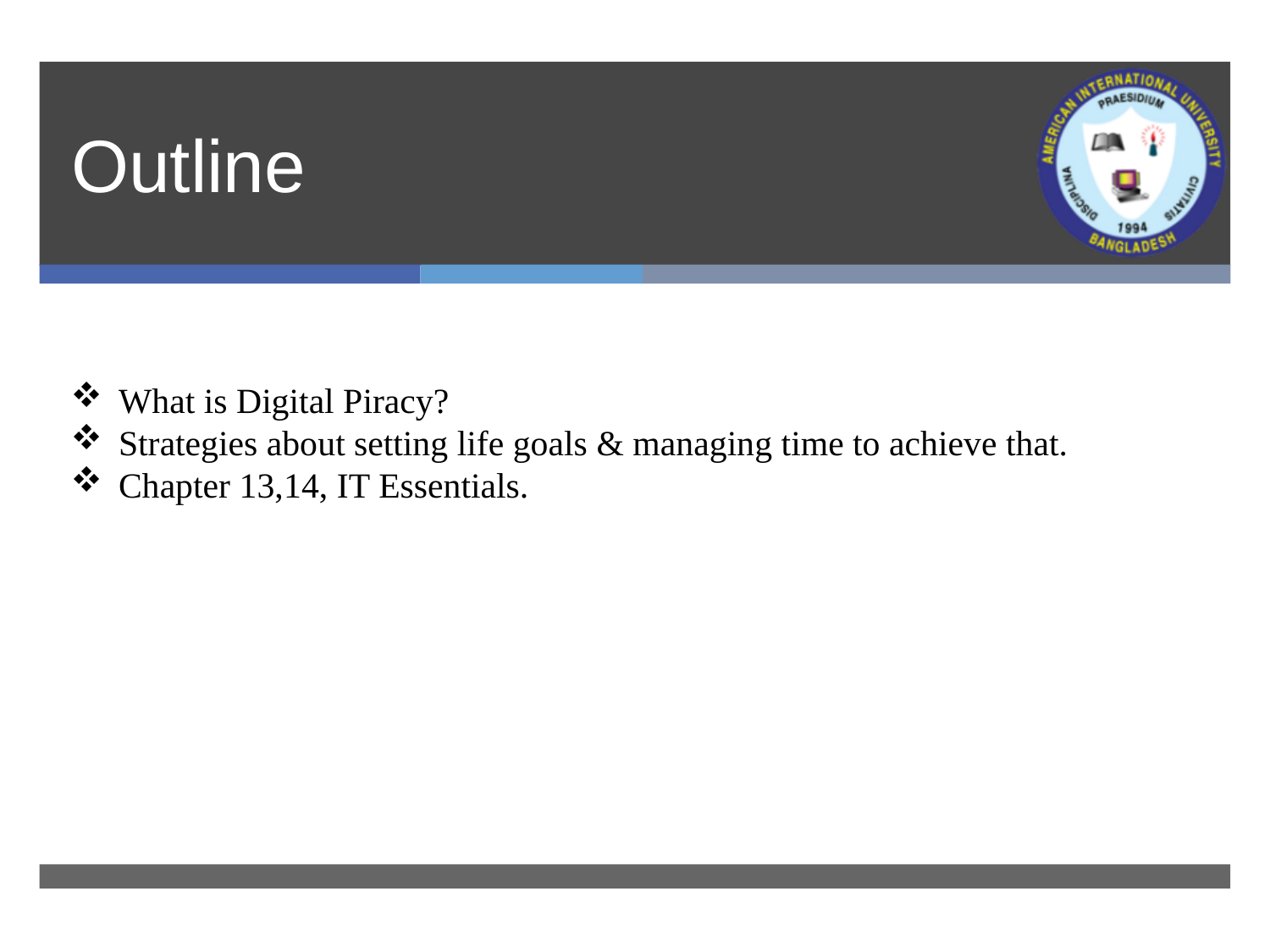

# Outline

What is Digital Piracy?
Strategies about setting life goals & managing time to achieve that.
Chapter 13,14, IT Essentials.